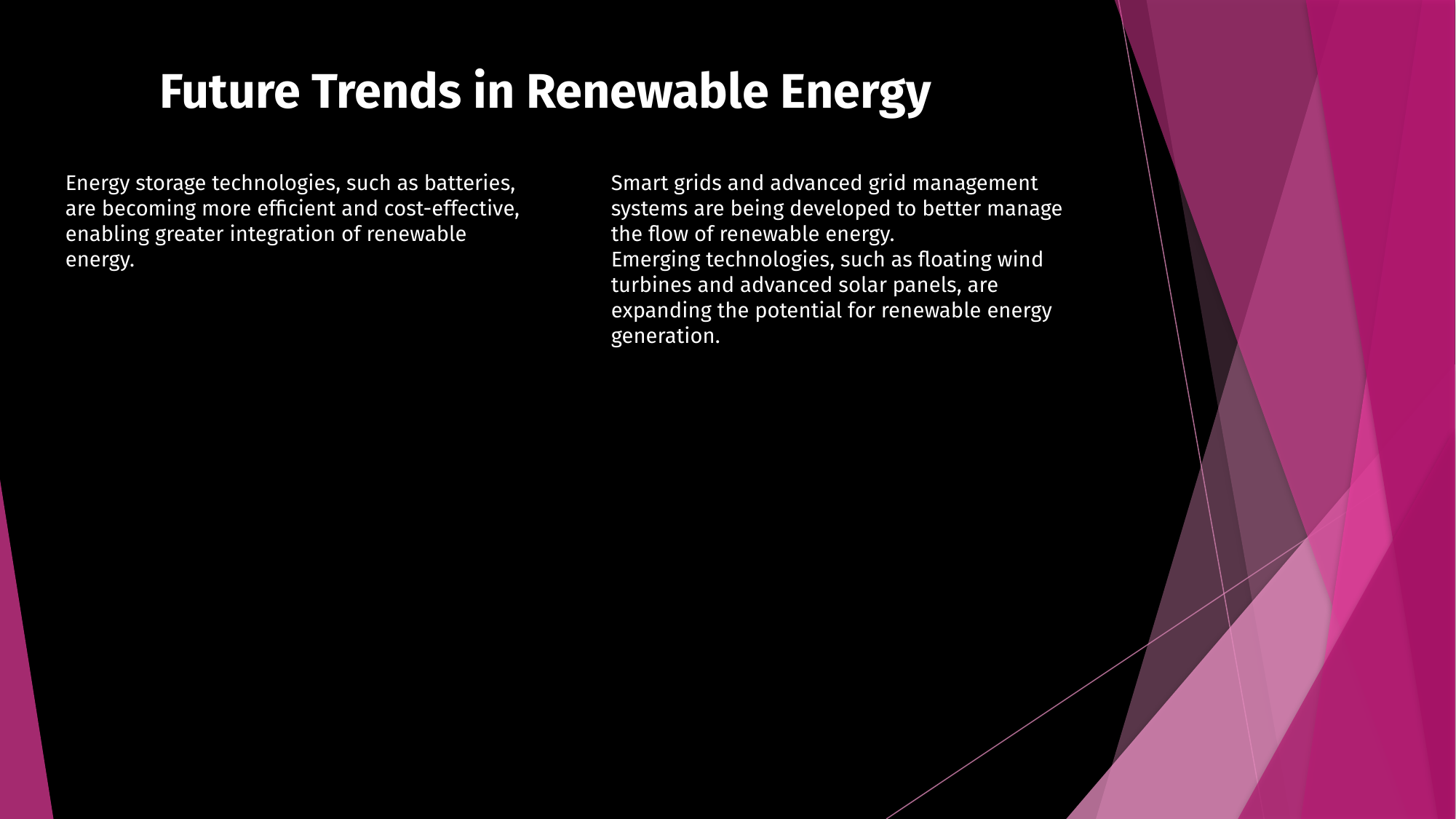

Future Trends in Renewable Energy
Energy storage technologies, such as batteries, are becoming more efficient and cost-effective, enabling greater integration of renewable energy.
Smart grids and advanced grid management systems are being developed to better manage the flow of renewable energy.
Emerging technologies, such as floating wind turbines and advanced solar panels, are expanding the potential for renewable energy generation.